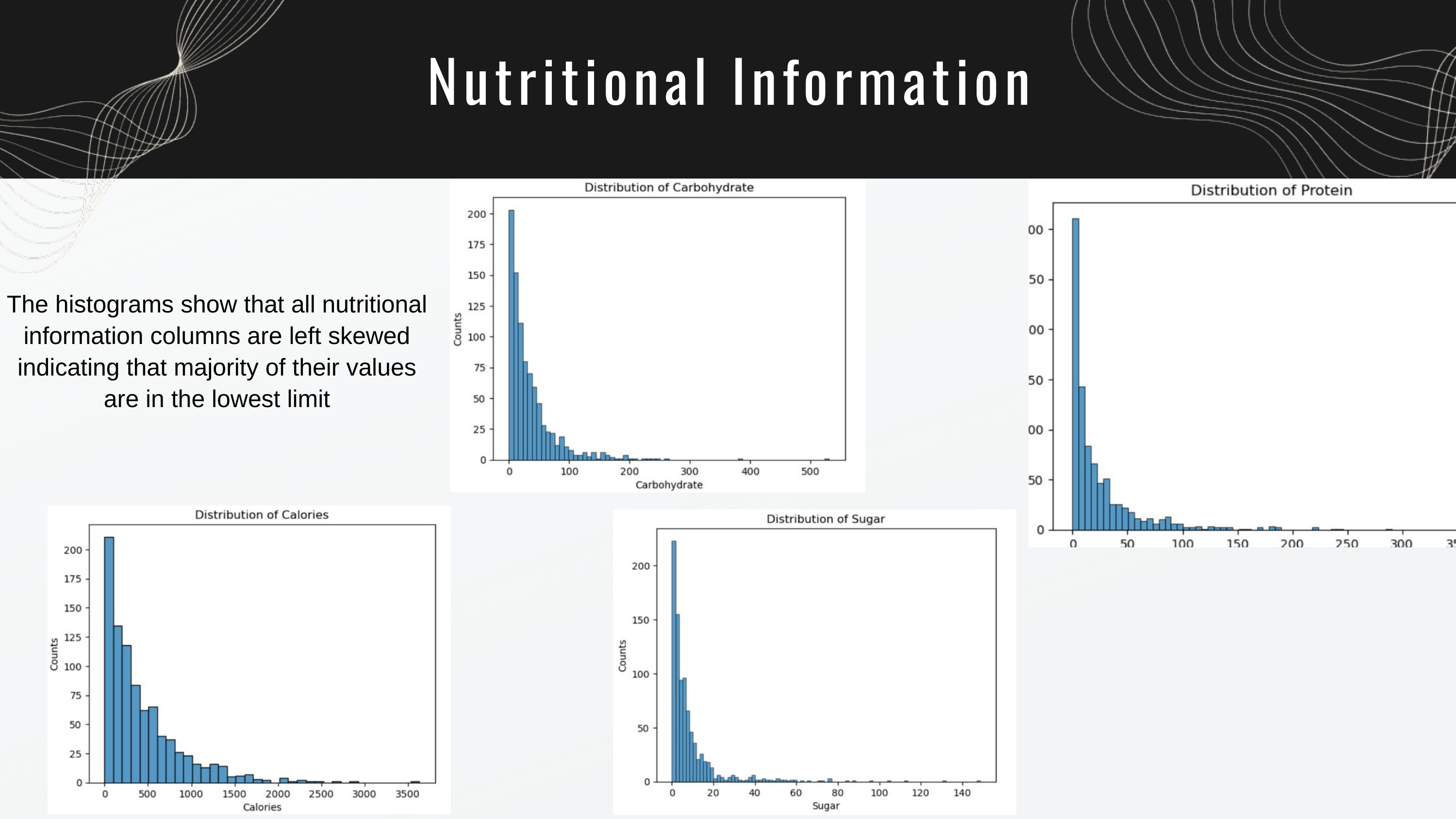

Nutritional Information

The histograms show that all nutritional information columns are left skewed indicating that majority of their values are in the lowest limit